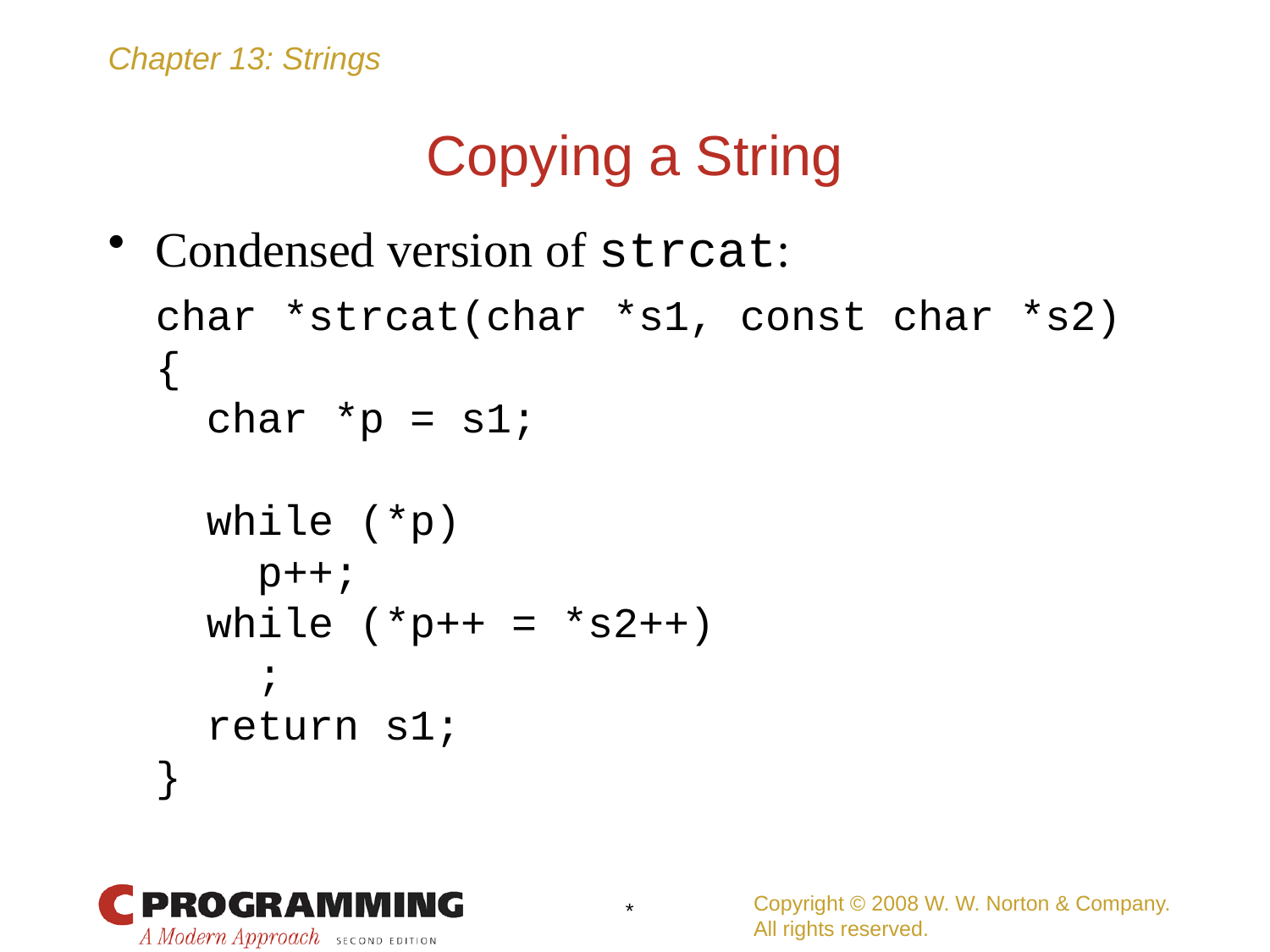

# Copying a String
Condensed version of strcat:
	char *strcat(char *s1, const char *s2)
	{
	  char *p = s1;

	  while (*p)
	    p++;
	  while (*p++ = *s2++)
	    ;
	  return s1;
	}
Copyright © 2008 W. W. Norton & Company.
All rights reserved.
*